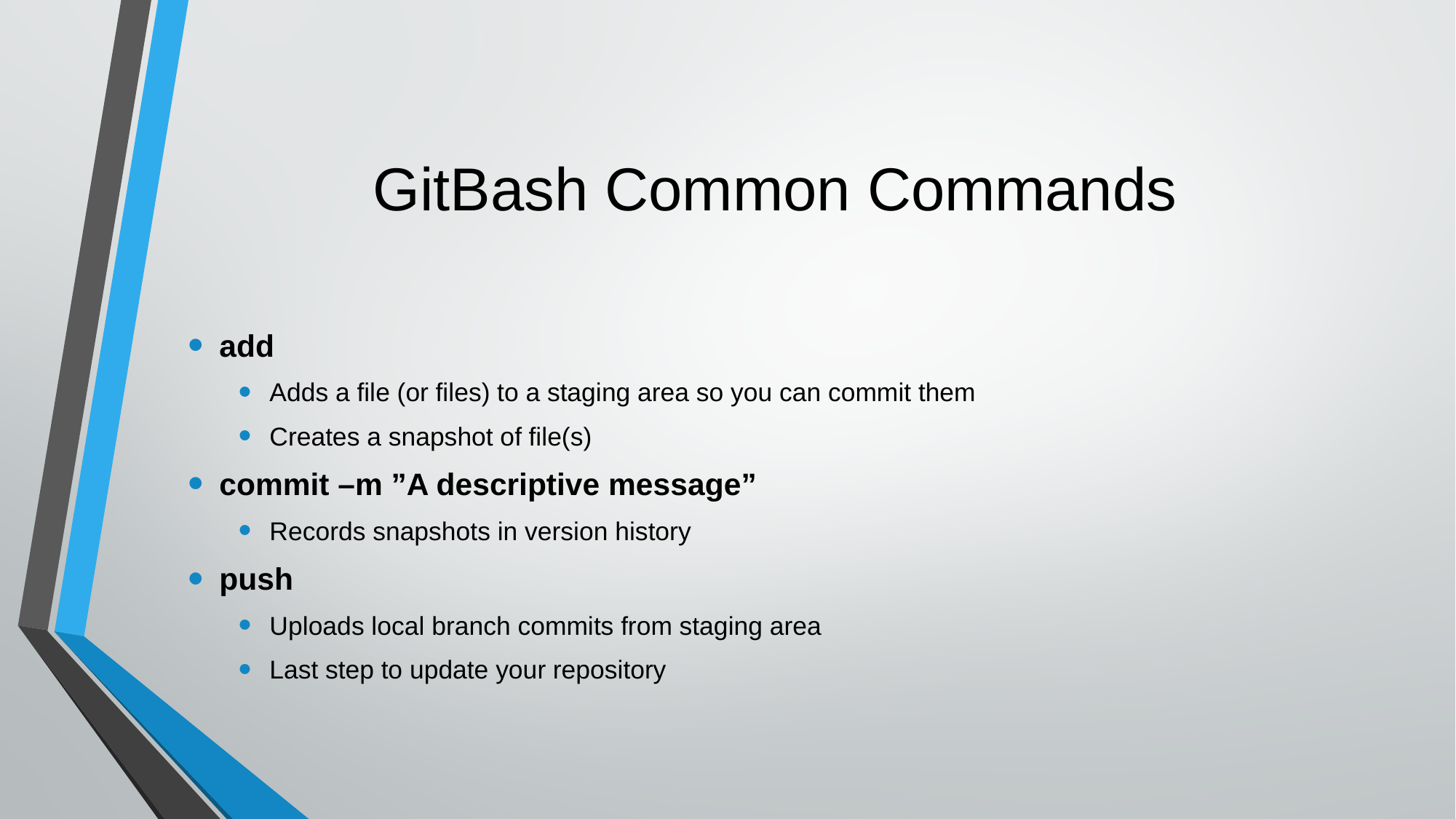

# GitBash Common Commands
add
Adds a file (or files) to a staging area so you can commit them
Creates a snapshot of file(s)
commit –m ”A descriptive message”
Records snapshots in version history
push
Uploads local branch commits from staging area
Last step to update your repository